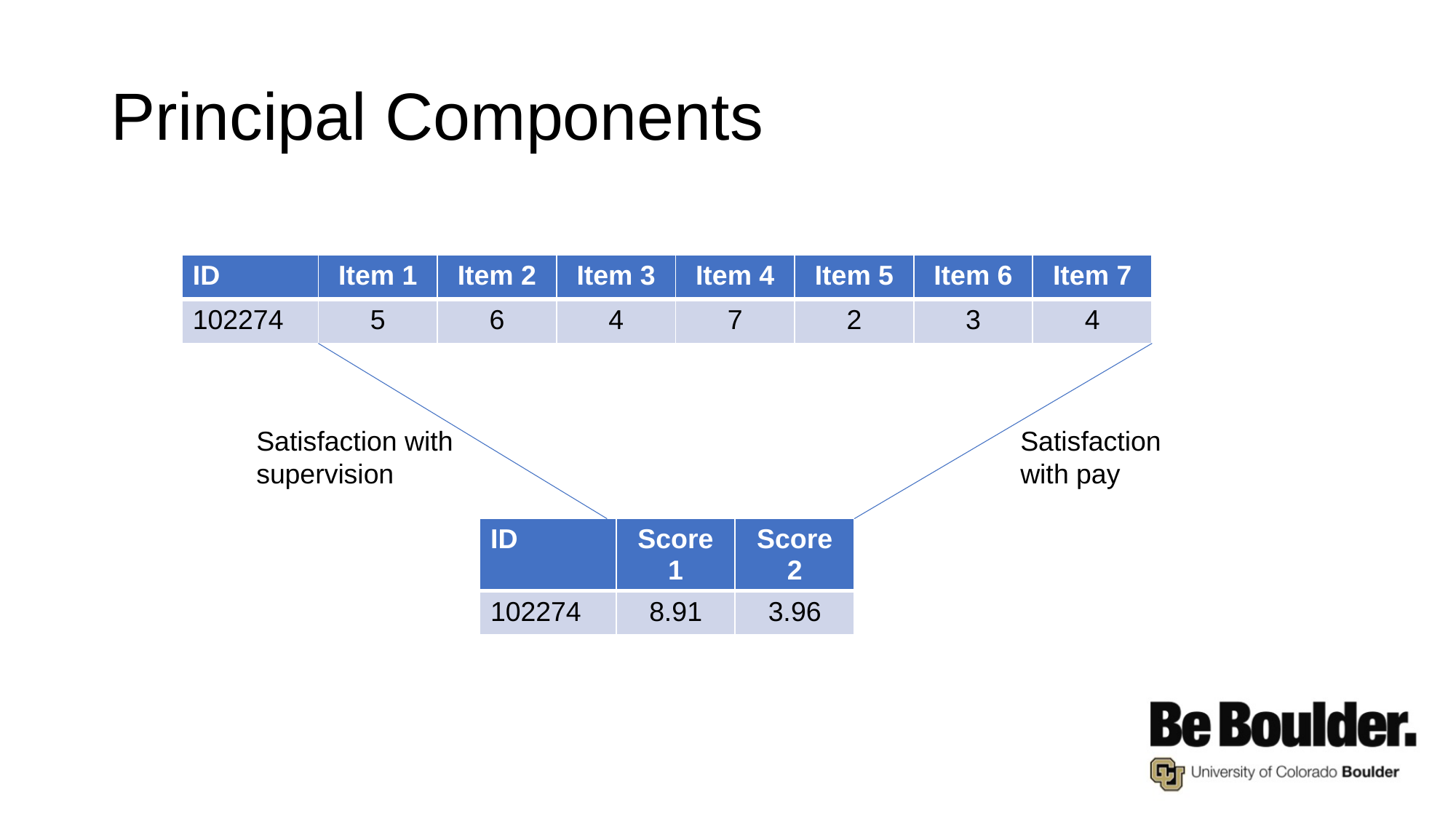

# Principal Components
| ID | Item 1 | Item 2 | Item 3 | Item 4 | Item 5 | Item 6 | Item 7 |
| --- | --- | --- | --- | --- | --- | --- | --- |
| 102274 | 5 | 6 | 4 | 7 | 2 | 3 | 4 |
Satisfaction with supervision
Satisfaction with pay
| ID | Score 1 | Score 2 |
| --- | --- | --- |
| 102274 | 8.91 | 3.96 |